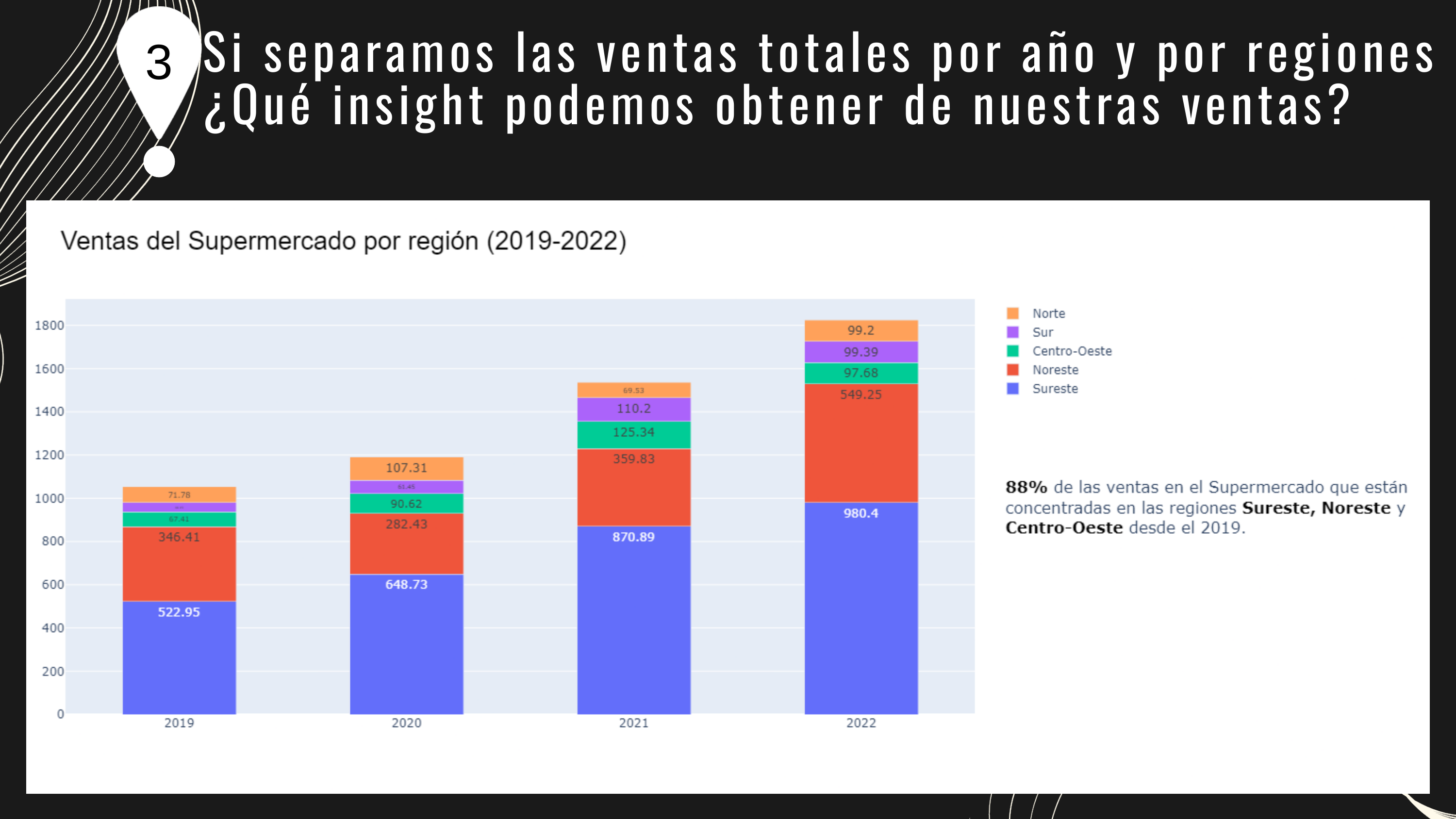

3
Si separamos las ventas totales por año y por regiones ¿Qué insight podemos obtener de nuestras ventas?